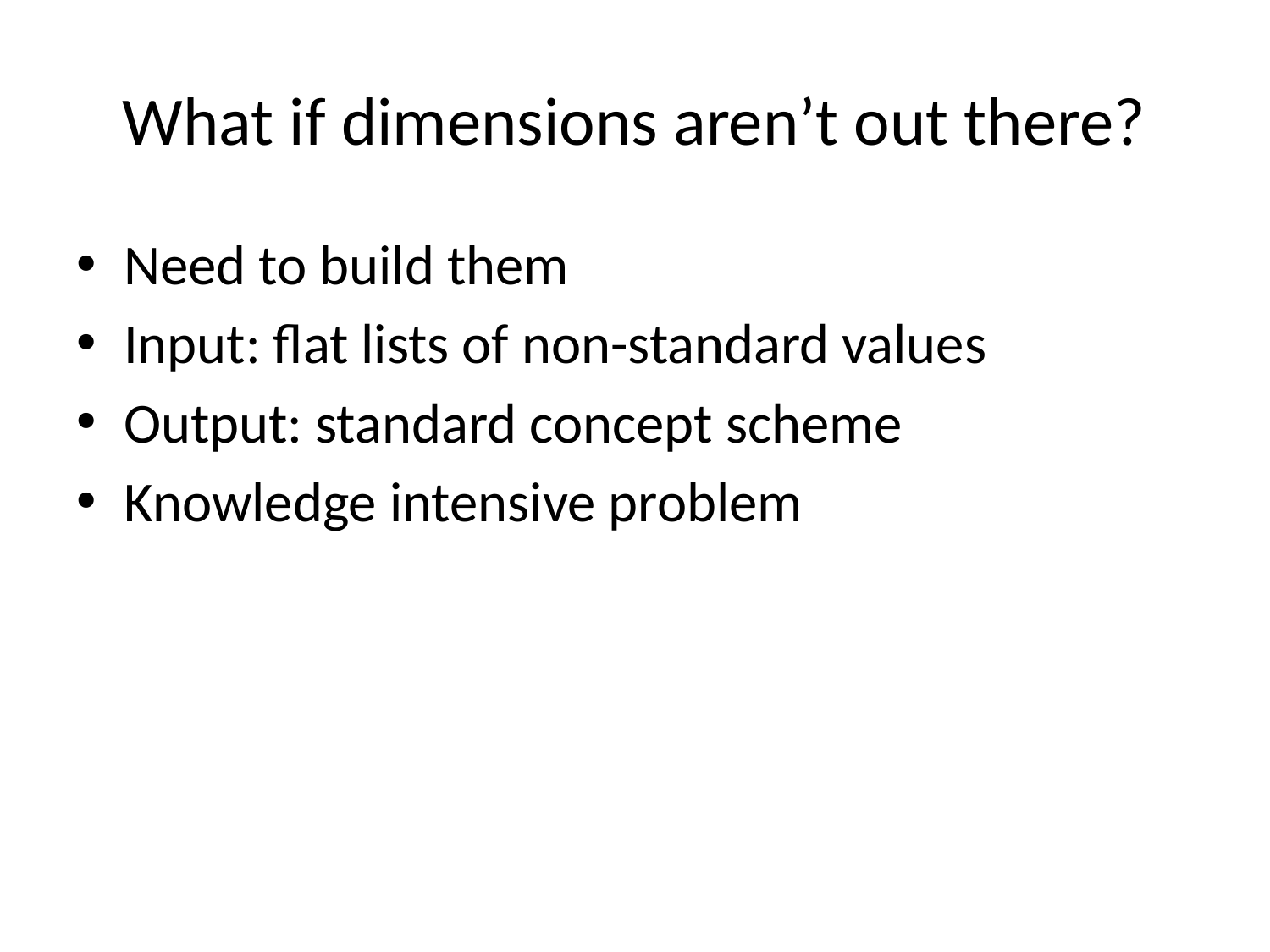

# What if dimensions aren’t out there?
Need to build them
Input: flat lists of non-standard values
Output: standard concept scheme
Knowledge intensive problem